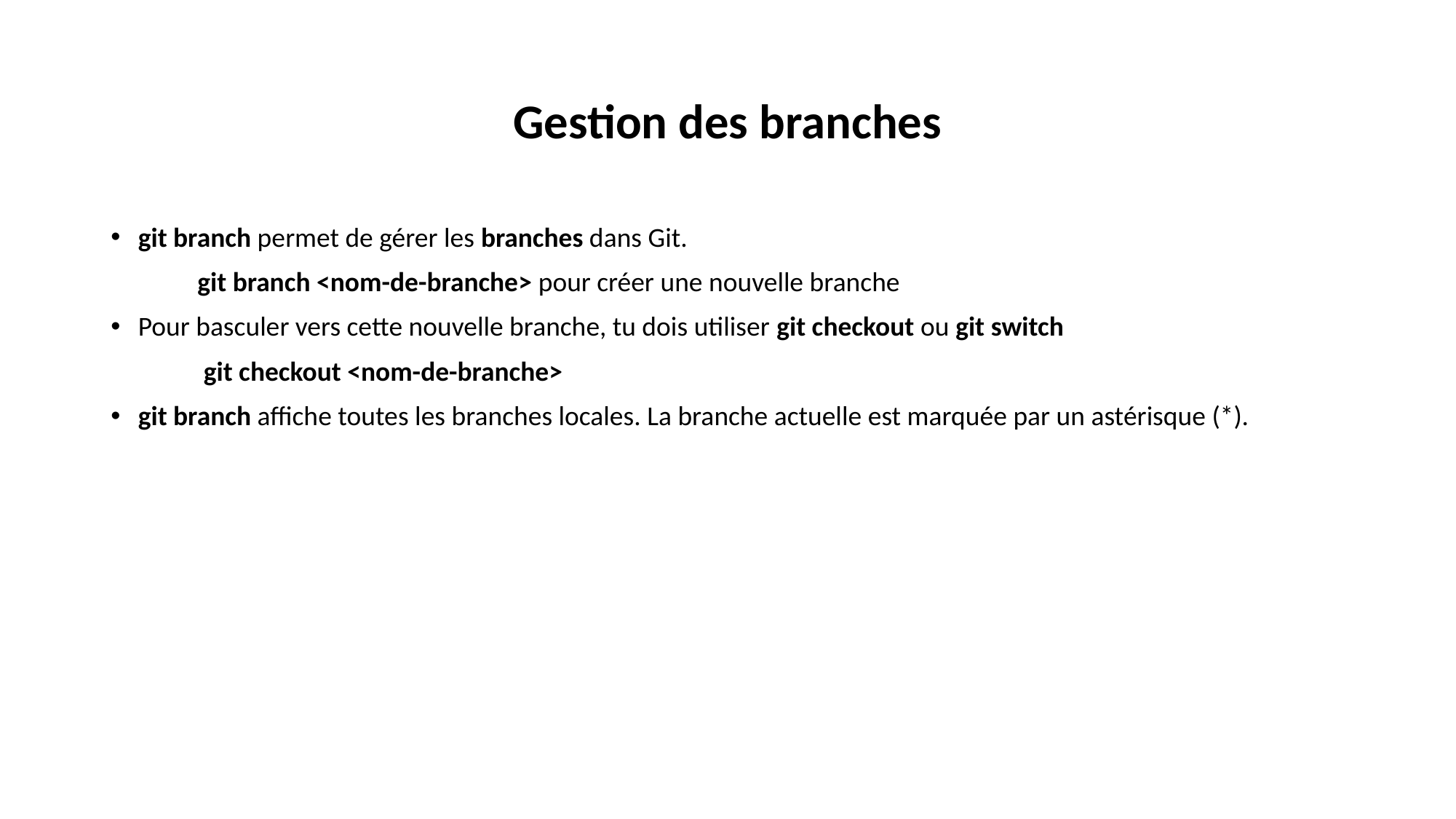

# Gestion des branches
git branch permet de gérer les branches dans Git.
              git branch <nom-de-branche> pour créer une nouvelle branche
Pour basculer vers cette nouvelle branche, tu dois utiliser git checkout ou git switch
               git checkout <nom-de-branche>
git branch affiche toutes les branches locales. La branche actuelle est marquée par un astérisque (*).